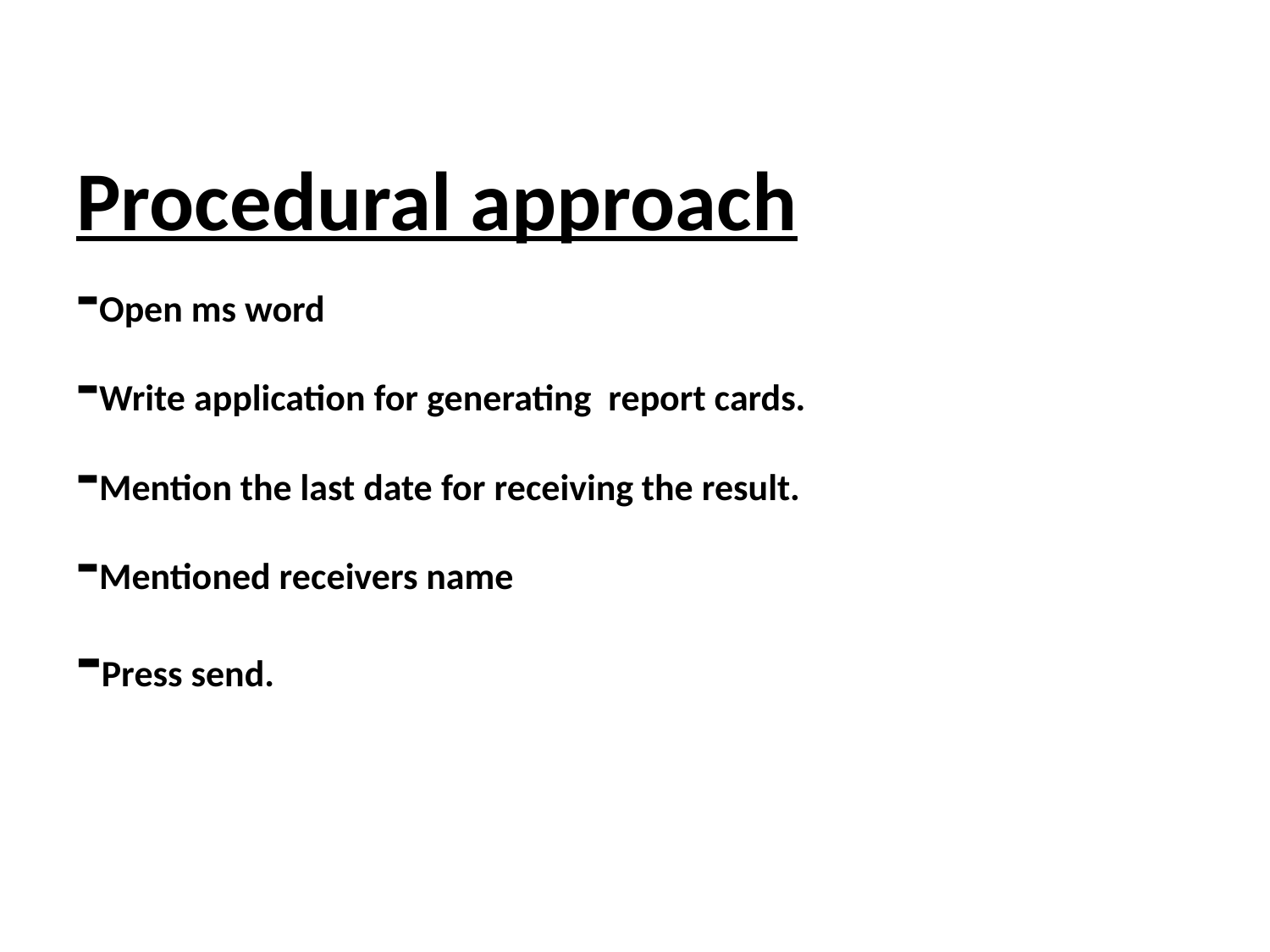

# Procedural approach -Open ms word -Write application for generating  report cards. -Mention the last date for receiving the result. -Mentioned receivers name -Press send.